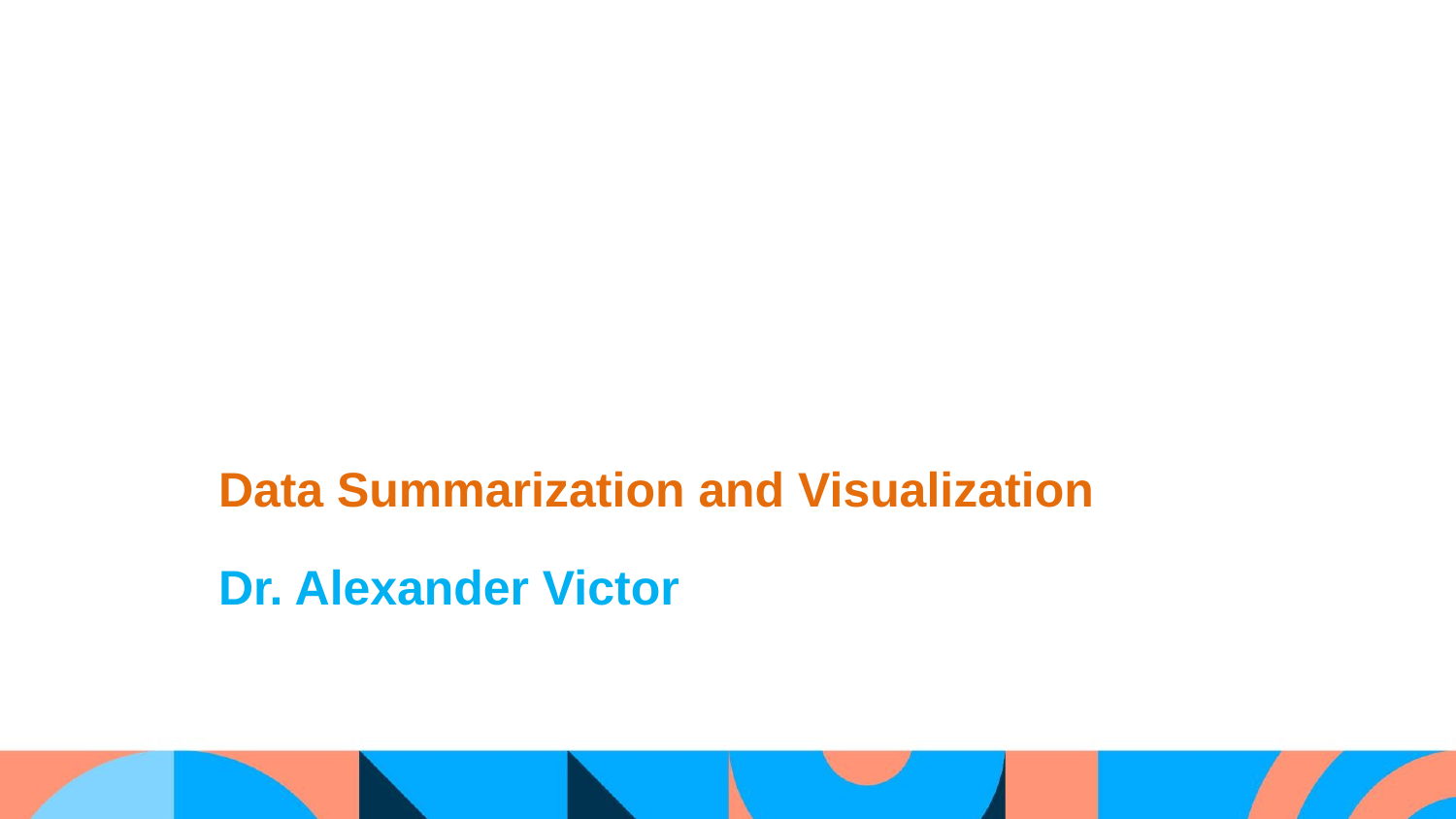

Data Summarization and Visualization
Dr. Alexander Victor